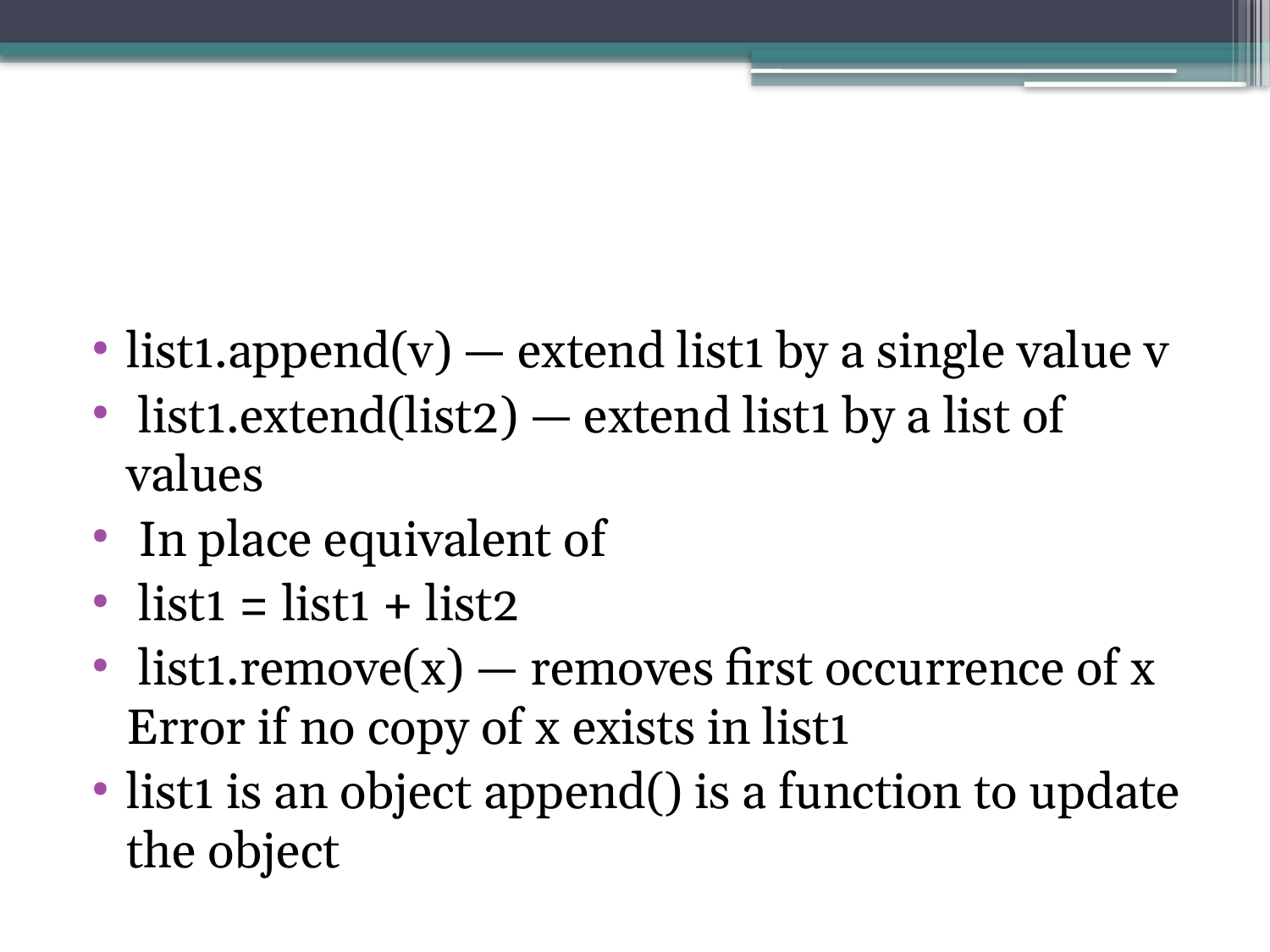

#
list1.append(v) — extend list1 by a single value v
 list1.extend(list2) — extend list1 by a list of values
 In place equivalent of
 list1 = list1 + list2
 list1.remove(x) — removes first occurrence of x Error if no copy of x exists in list1
list1 is an object append() is a function to update the object